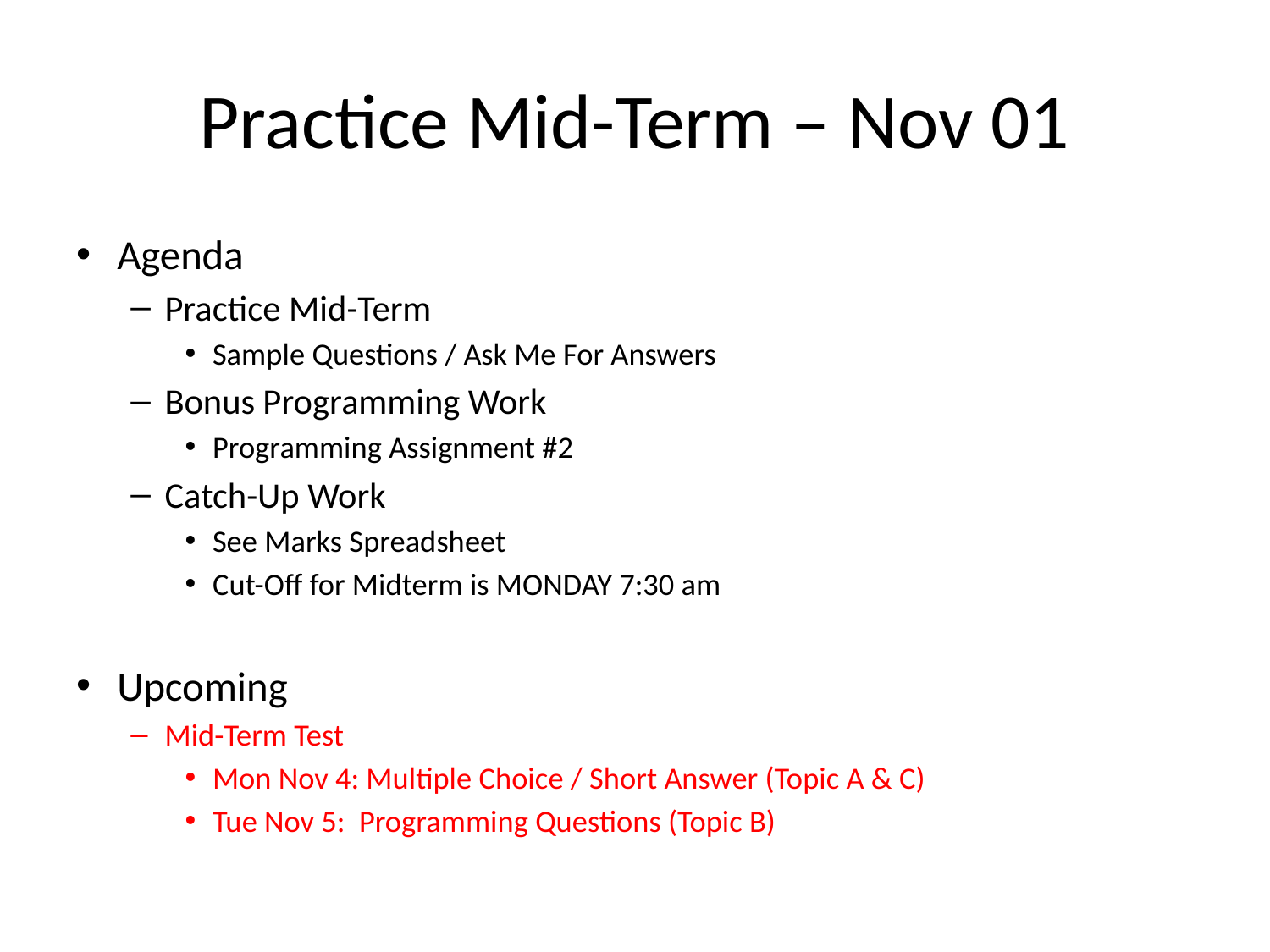

# Practice Mid-Term – Nov 01
Agenda
Practice Mid-Term
Sample Questions / Ask Me For Answers
Bonus Programming Work
Programming Assignment #2
Catch-Up Work
See Marks Spreadsheet
Cut-Off for Midterm is MONDAY 7:30 am

Upcoming
Mid-Term Test
Mon Nov 4: Multiple Choice / Short Answer (Topic A & C)
Tue Nov 5:  Programming Questions (Topic B)